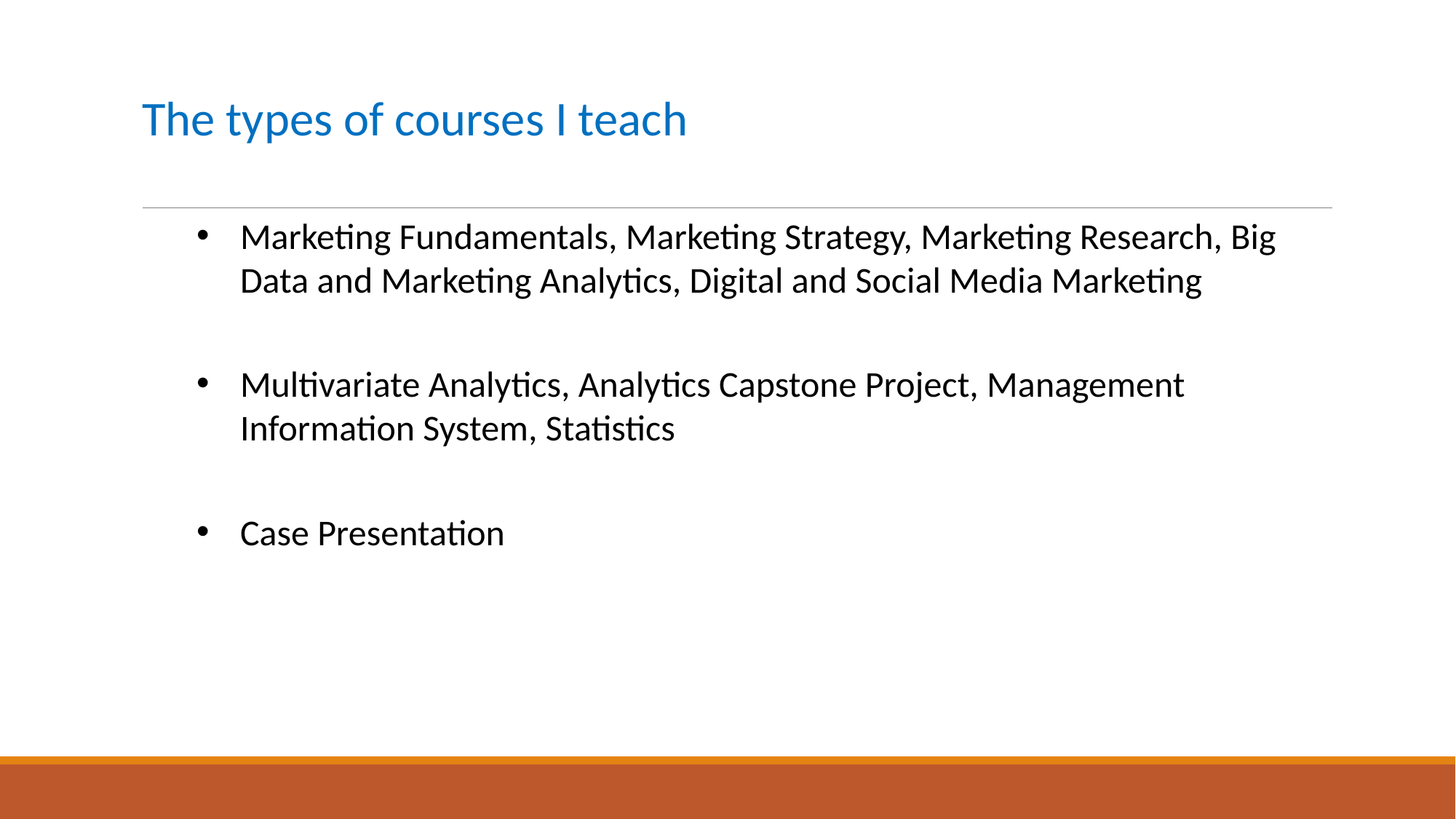

# The types of courses I teach
Marketing Fundamentals, Marketing Strategy, Marketing Research, Big Data and Marketing Analytics, Digital and Social Media Marketing

Multivariate Analytics, Analytics Capstone Project, Management Information System, Statistics

Case Presentation